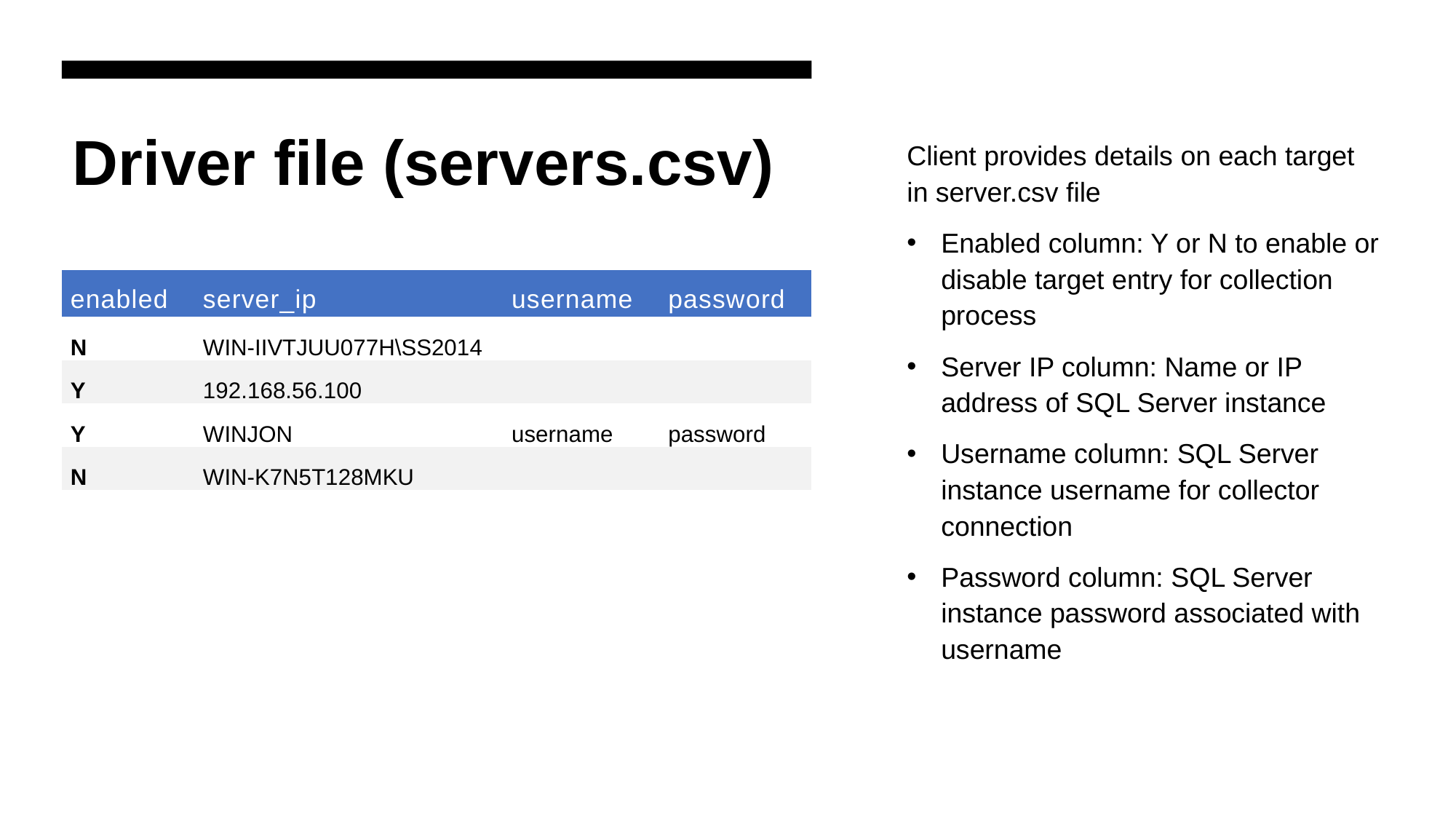

# Driver file (servers.csv)
Client provides details on each target in server.csv file
Enabled column: Y or N to enable or disable target entry for collection process
Server IP column: Name or IP address of SQL Server instance
Username column: SQL Server instance username for collector connection
Password column: SQL Server instance password associated with username
| enabled | server\_ip | username | password |
| --- | --- | --- | --- |
| N | WIN-IIVTJUU077H\SS2014 |  |  |
| Y | 192.168.56.100 |  |  |
| Y | WINJON | username | password |
| N | WIN-K7N5T128MKU |  |  |